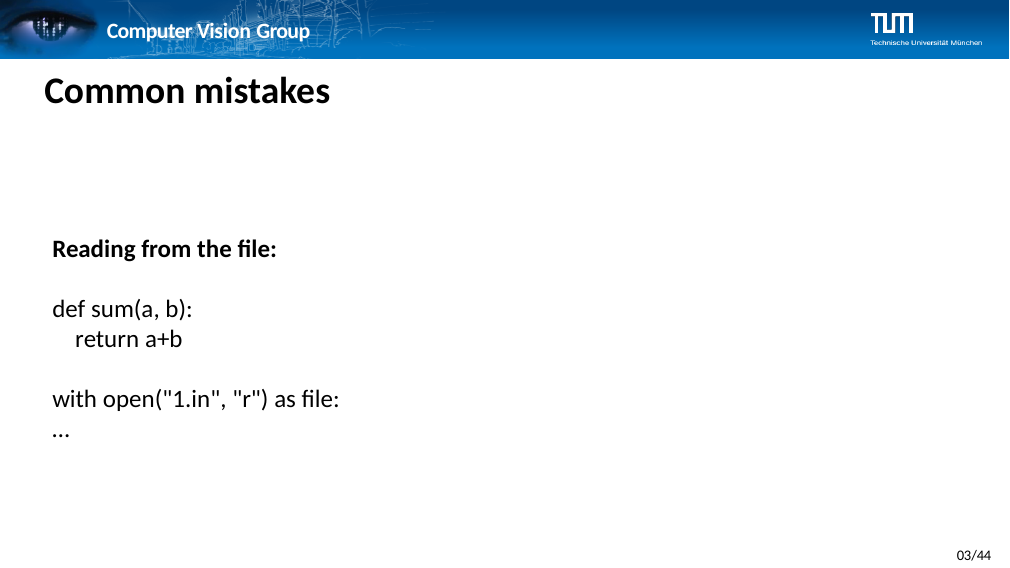

# Computer Vision Group
Common mistakes

Reading from the file:

def sum(a, b):
    return a+b

with open("1.in", "r") as file:
…

03/44